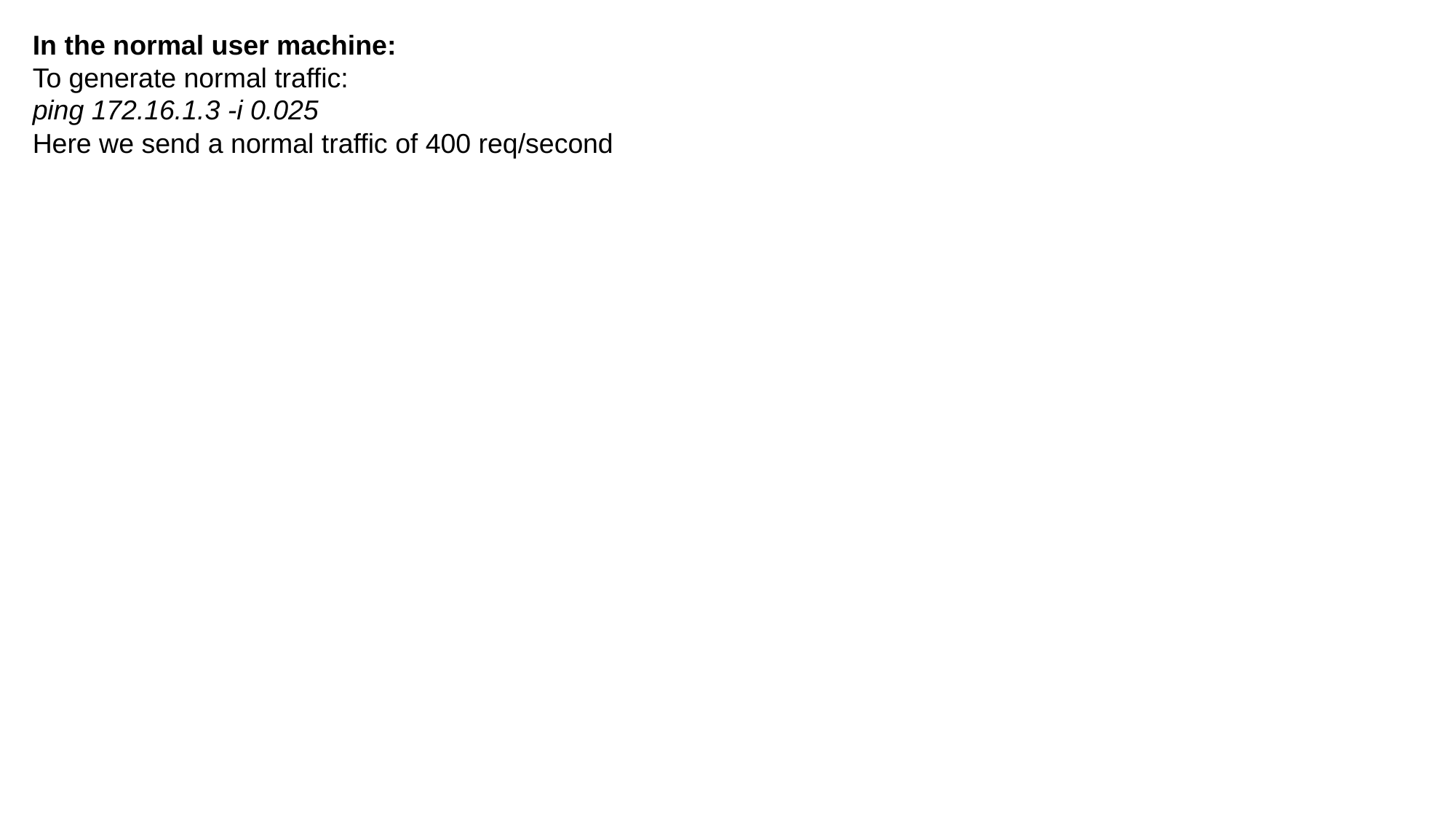

In the normal user machine:
To generate normal traffic:
ping 172.16.1.3 -i 0.025
Here we send a normal traffic of 400 req/second